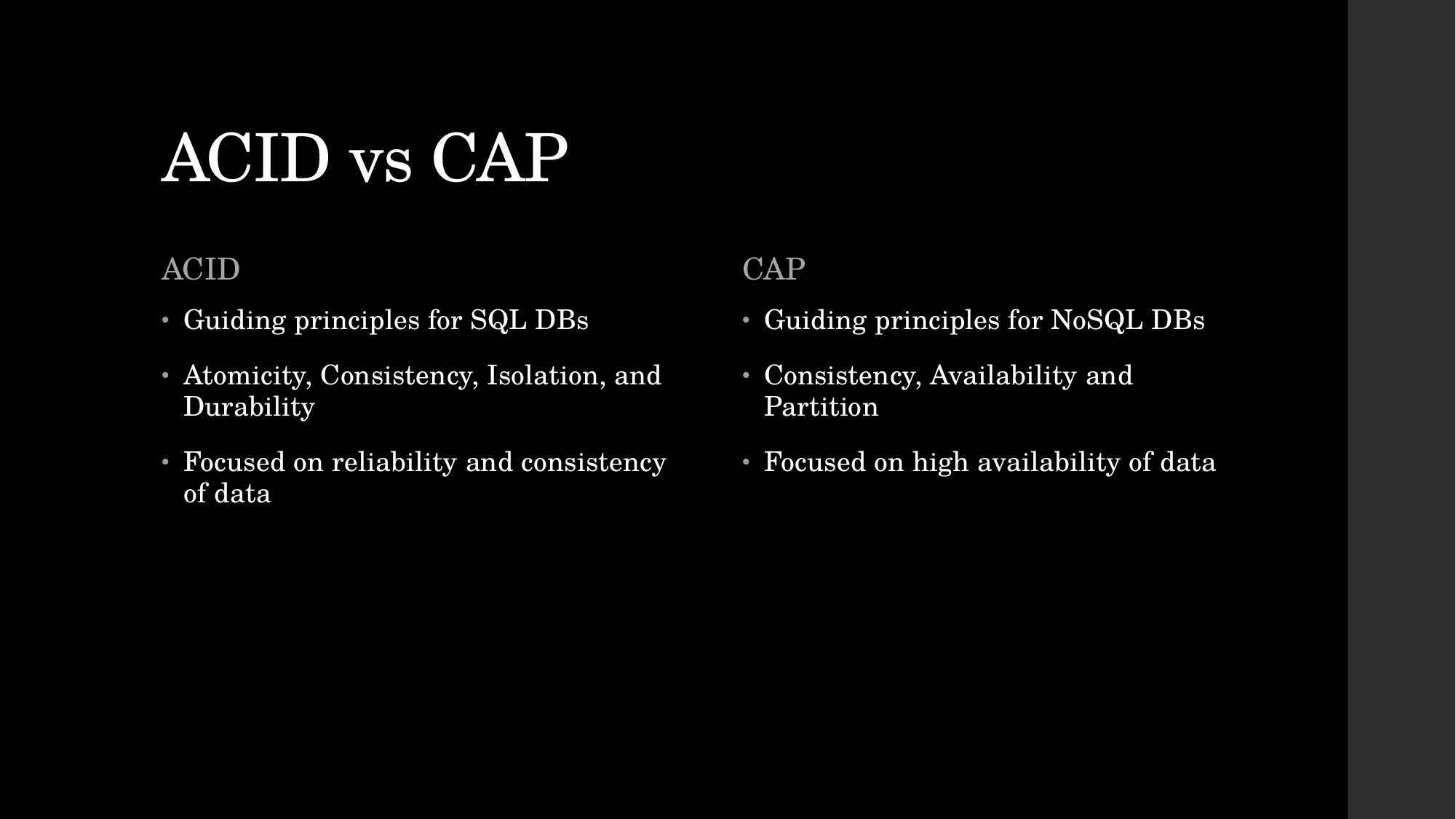

# ACID vs CAP
ACID
CAP
Guiding principles for SQL DBs
Atomicity, Consistency, Isolation, and Durability
Focused on reliability and consistency of data
Guiding principles for NoSQL DBs
Consistency, Availability and Partition
Focused on high availability of data